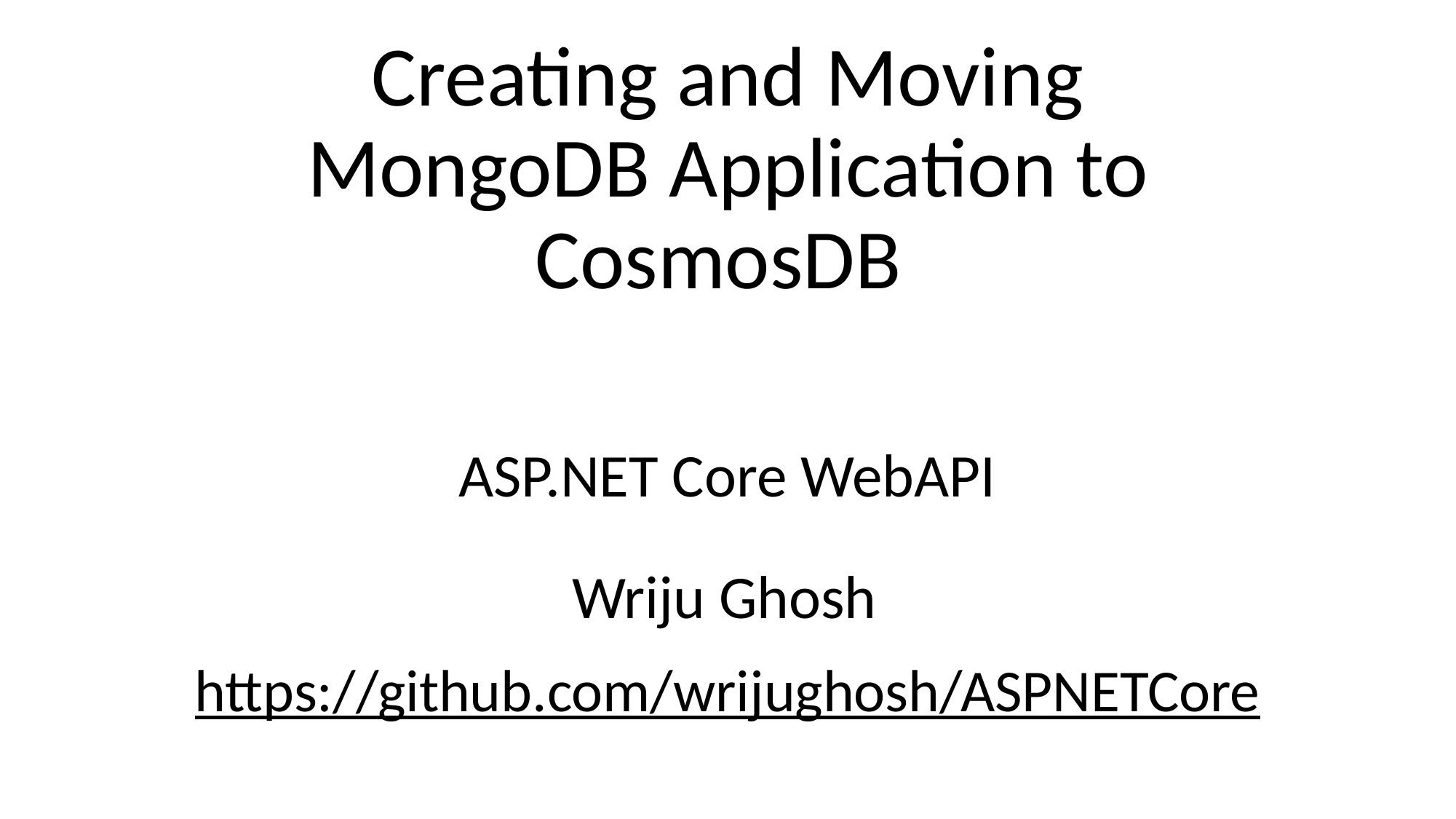

# Creating and Moving MongoDB Application to CosmosDB
ASP.NET Core WebAPI
Wriju Ghosh

https://github.com/wrijughosh/ASPNETCore